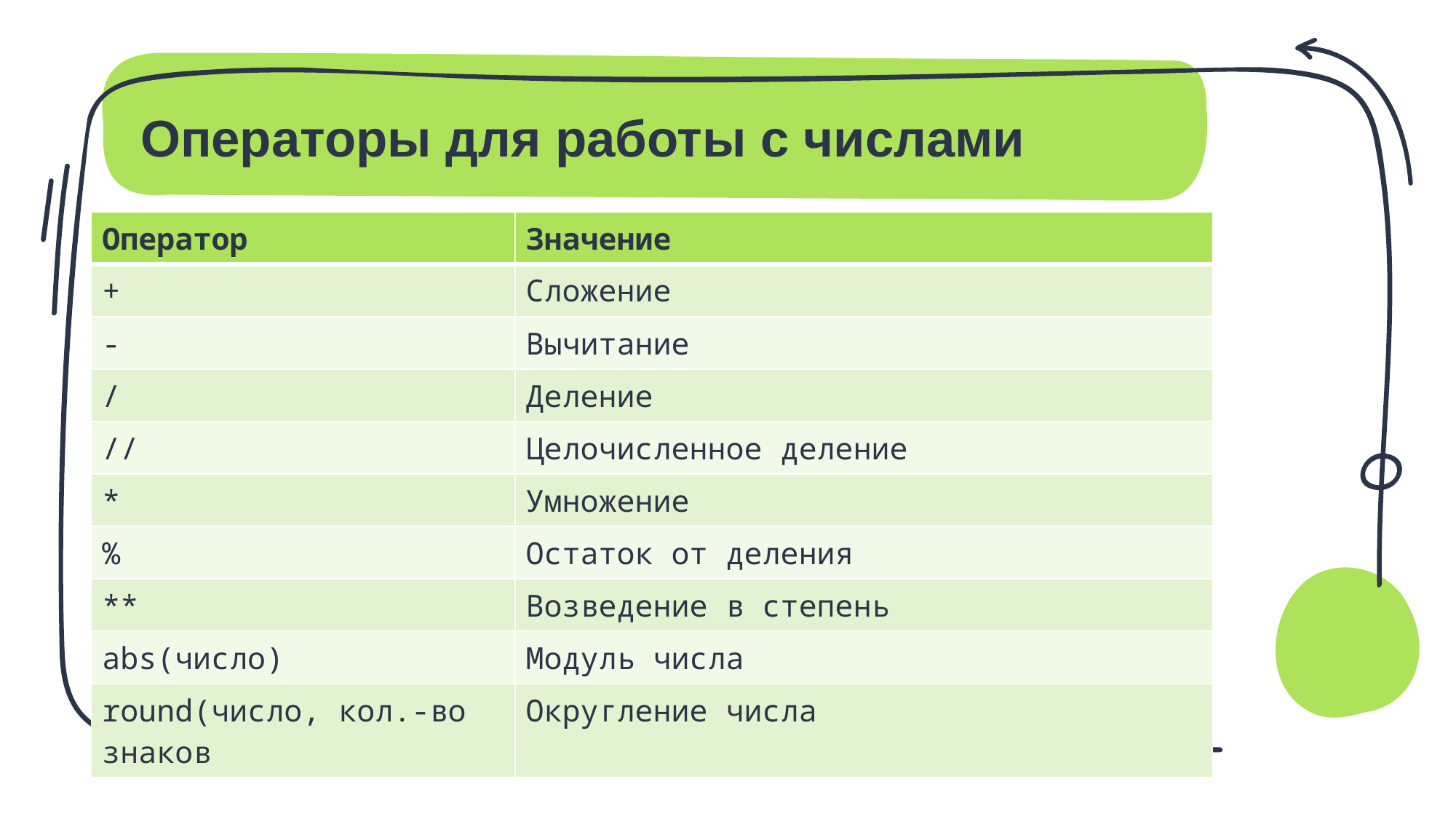

# Операторы для работы с числами
| Оператор | Значение |
| --- | --- |
| + | Сложение |
| - | Вычитание |
| / | Деление |
| // | Целочисленное деление |
| \* | Умножение |
| % | Остаток от деления |
| \*\* | Возведение в степень |
| abs(число) | Модуль числа |
| round(число, кол.-во знаков | Округление числа |